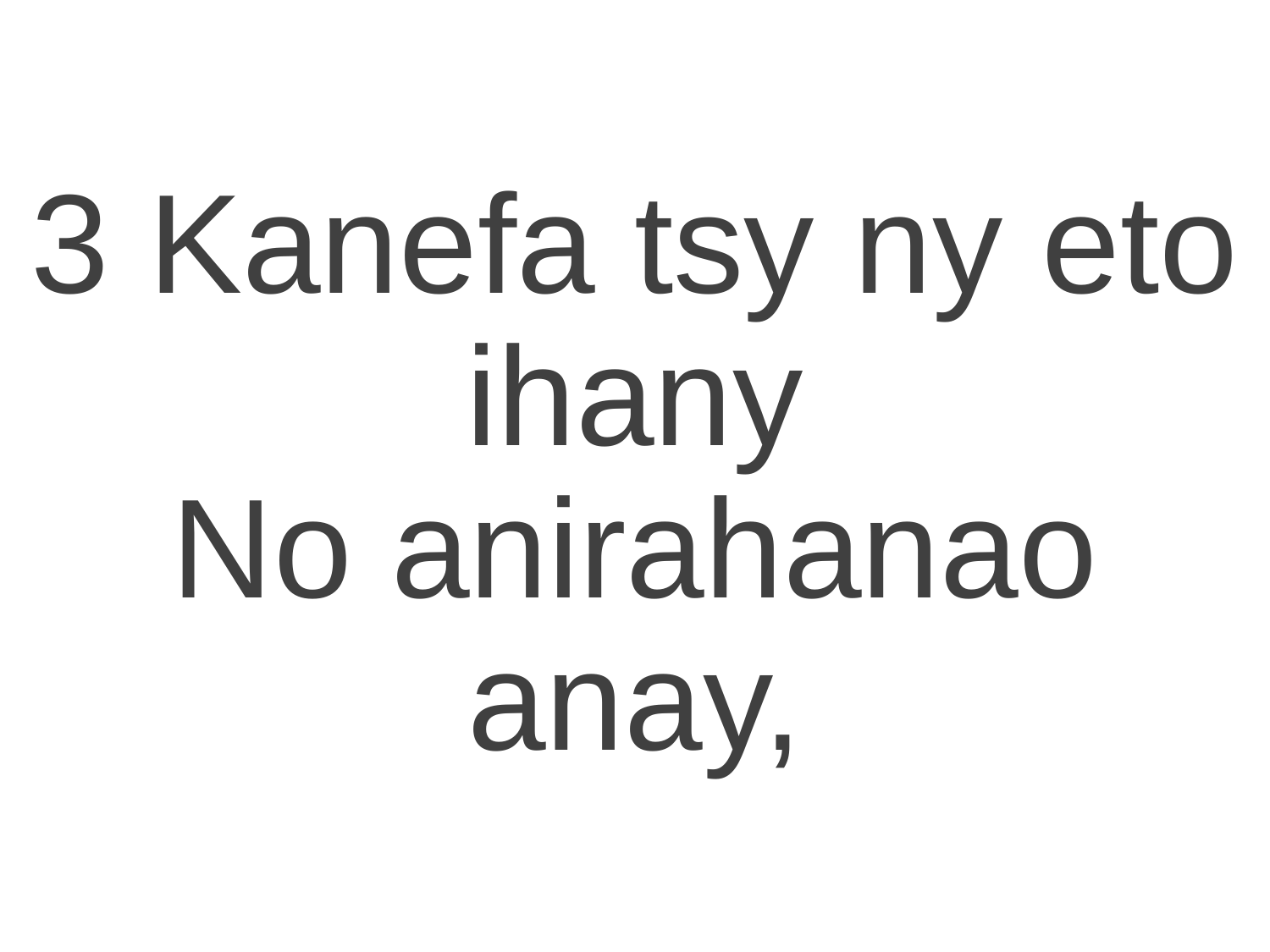

3 Kanefa tsy ny eto ihany
No anirahanao anay,